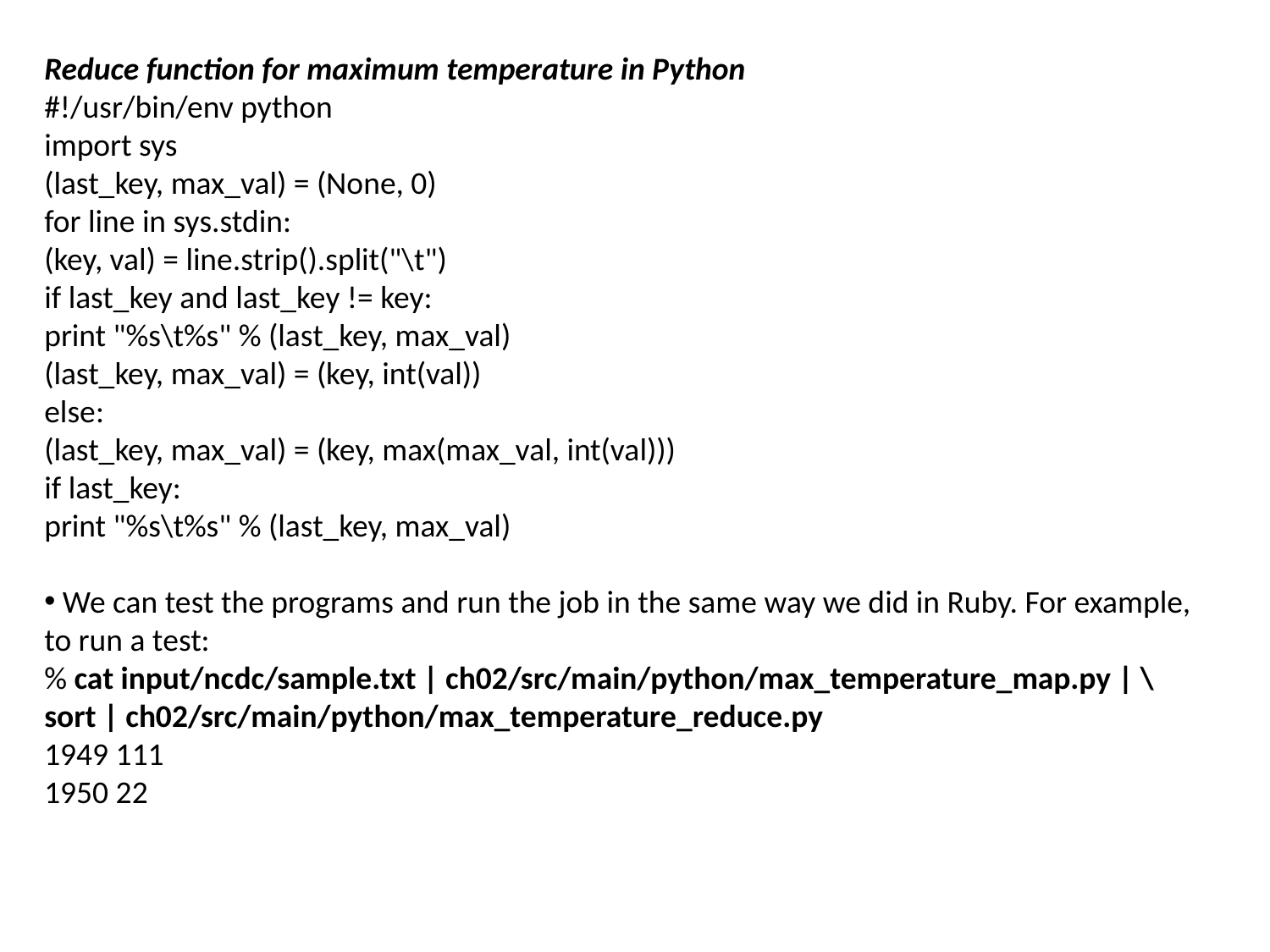

Reduce function for maximum temperature in Python
#!/usr/bin/env python
import sys
(last_key, max_val) = (None, 0)
for line in sys.stdin:
(key, val) = line.strip().split("\t")
if last_key and last_key != key:
print "%s\t%s" % (last_key, max_val)
(last_key, max_val) = (key, int(val))
else:
(last_key, max_val) = (key, max(max_val, int(val)))
if last_key:
print "%s\t%s" % (last_key, max_val)

 We can test the programs and run the job in the same way we did in Ruby. For example,
to run a test:
% cat input/ncdc/sample.txt | ch02/src/main/python/max_temperature_map.py | \
sort | ch02/src/main/python/max_temperature_reduce.py
1949 111
1950 22